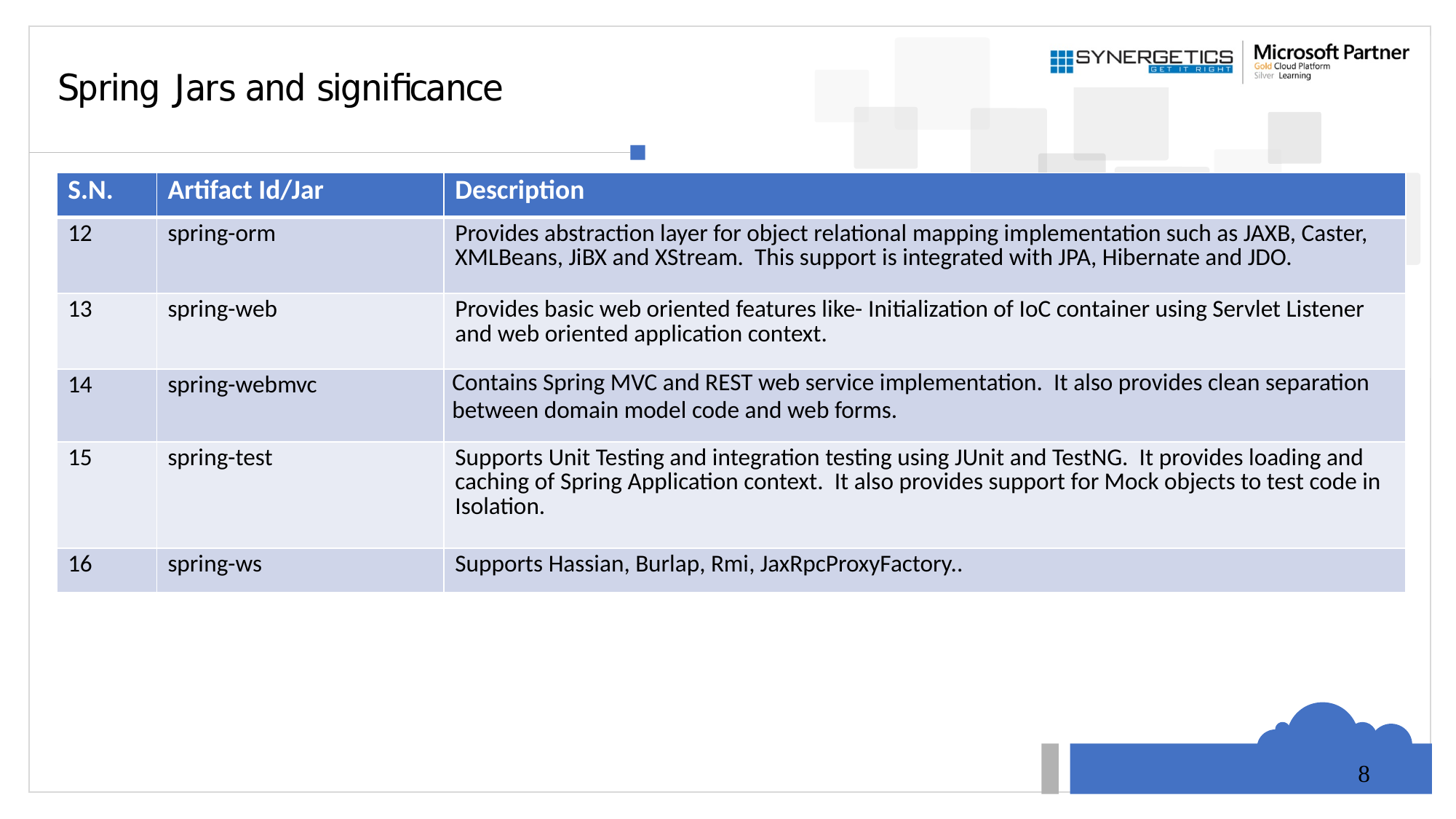

# Spring Jars and significance
| S.N. | Artifact Id/Jar | Description |
| --- | --- | --- |
| 12 | spring-orm | Provides abstraction layer for object relational mapping implementation such as JAXB, Caster, XMLBeans, JiBX and XStream. This support is integrated with JPA, Hibernate and JDO. |
| 13 | spring-web | Provides basic web oriented features like- Initialization of IoC container using Servlet Listener and web oriented application context. |
| 14 | spring-webmvc | Contains Spring MVC and REST web service implementation. It also provides clean separation between domain model code and web forms. |
| 15 | spring-test | Supports Unit Testing and integration testing using JUnit and TestNG. It provides loading and caching of Spring Application context. It also provides support for Mock objects to test code in Isolation. |
| 16 | spring-ws | Supports Hassian, Burlap, Rmi, JaxRpcProxyFactory.. |